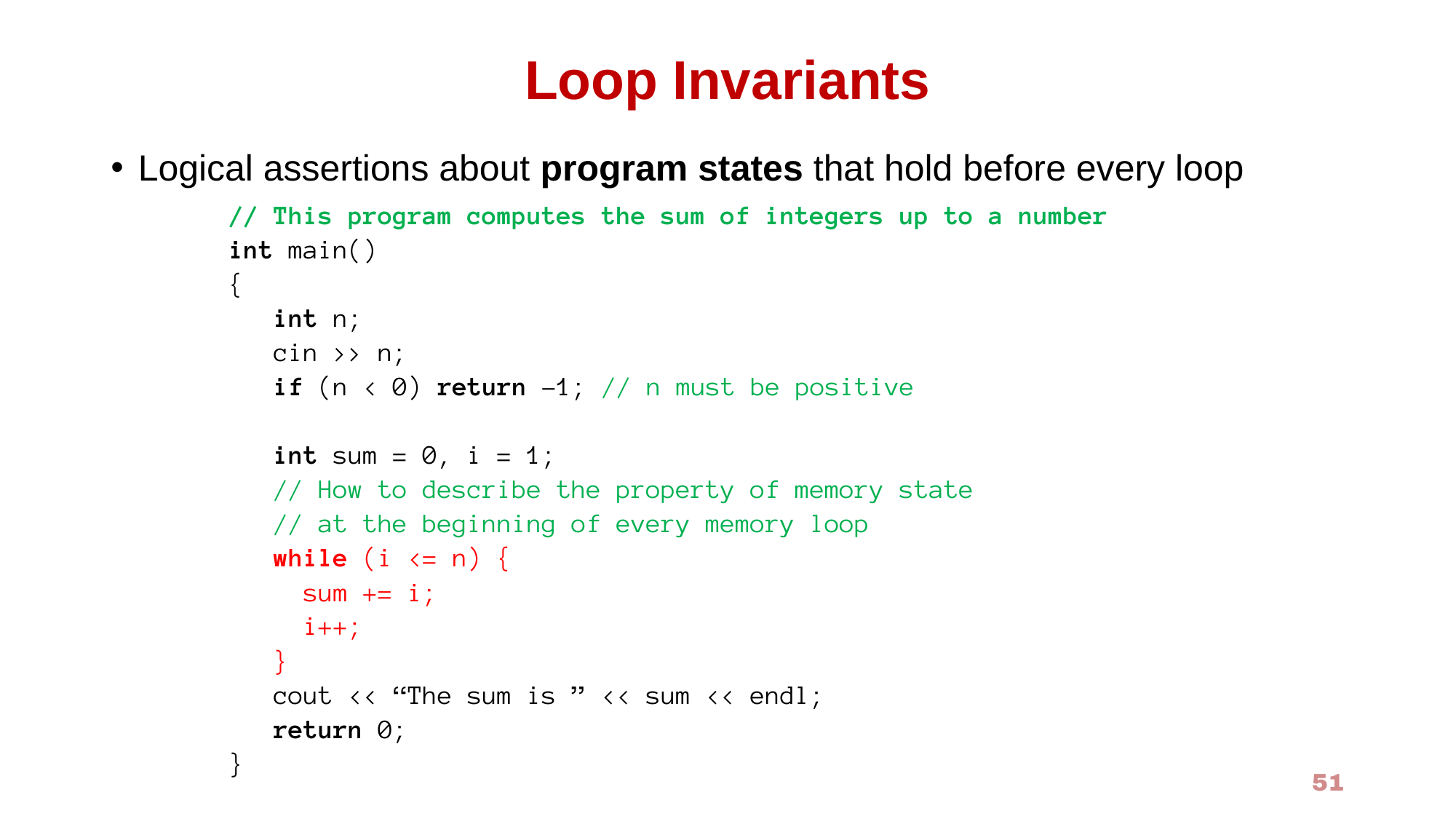

# Loop Invariants
Logical assertions about program states that hold before every loop

// This program computes the sum of integers up to a number
int main()
{
   int n;
   cin >> n;
   if (n < 0) return -1; // n must be positive

   int sum = 0, i = 1;
   // How to describe the property of memory state
   // at the beginning of every memory loop
   while (i <= n) {
     sum += i;
     i++;
   }
   cout << “The sum is ” << sum << endl;
   return 0;
}
51